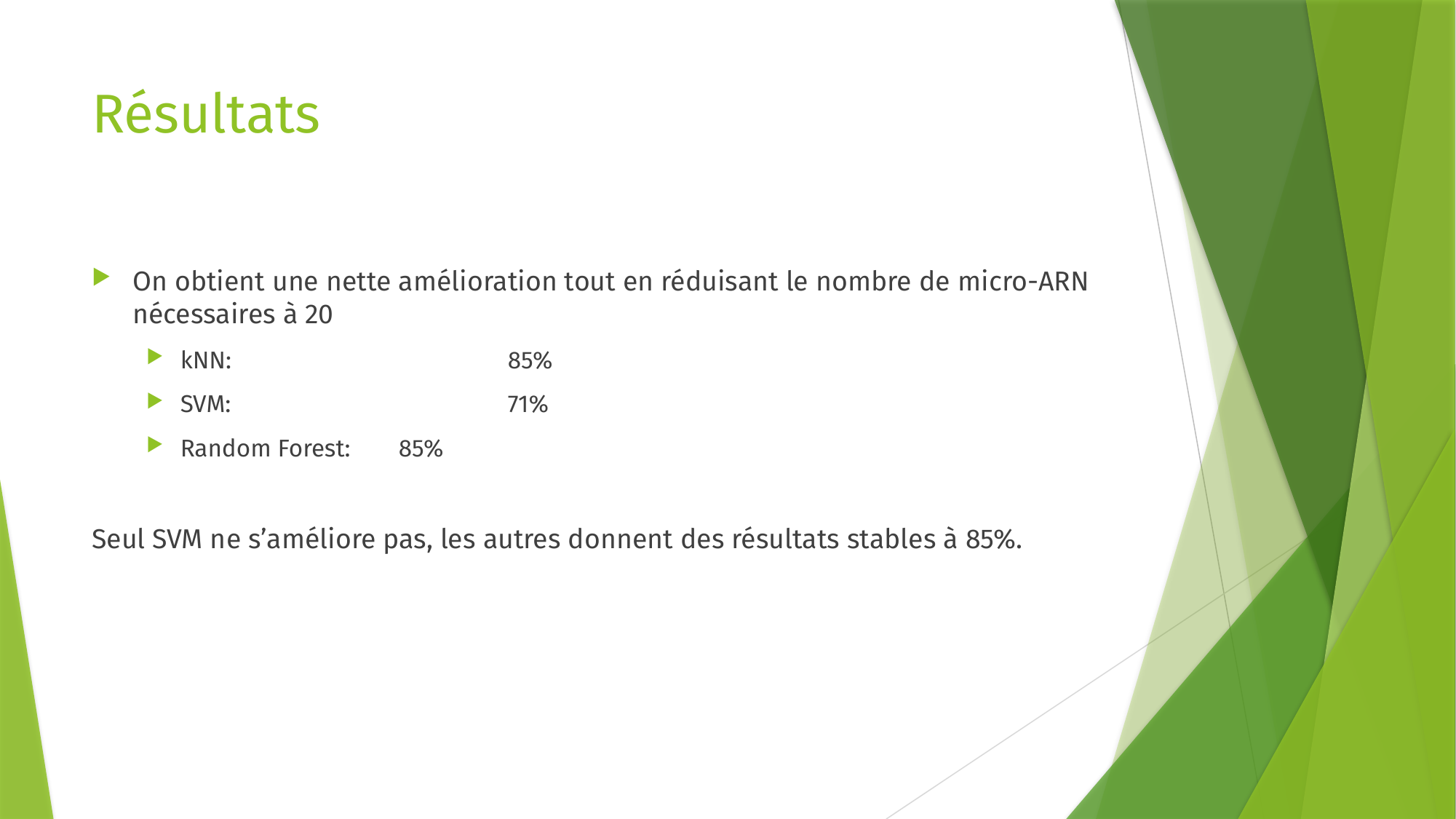

# Résultats
On obtient une nette amélioration tout en réduisant le nombre de micro-ARN nécessaires à 20
kNN:			85%
SVM:			71%
Random Forest:	85%

Seul SVM ne s’améliore pas, les autres donnent des résultats stables à 85%.